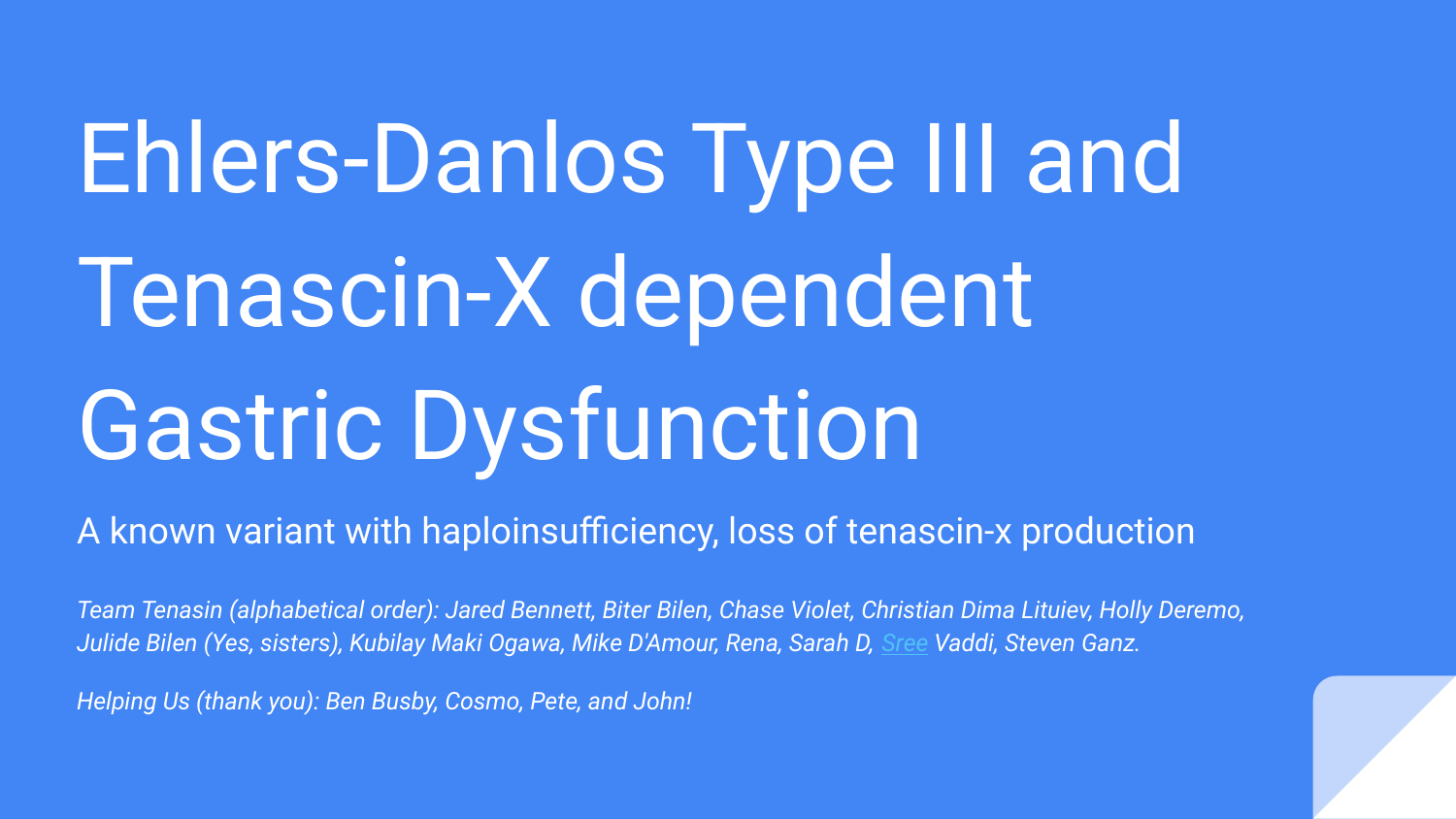

# Ehlers-Danlos Type III and Tenascin-X dependent Gastric Dysfunction
A known variant with haploinsufficiency, loss of tenascin-x production

Team Tenasin (alphabetical order): Jared Bennett, Biter Bilen, Chase Violet, Christian Dima Lituiev, Holly Deremo,
Julide Bilen (Yes, sisters), Kubilay Maki Ogawa, Mike D'Amour, Rena, Sarah D, Sree Vaddi, Steven Ganz.
Helping Us (thank you): Ben Busby, Cosmo, Pete, and John!